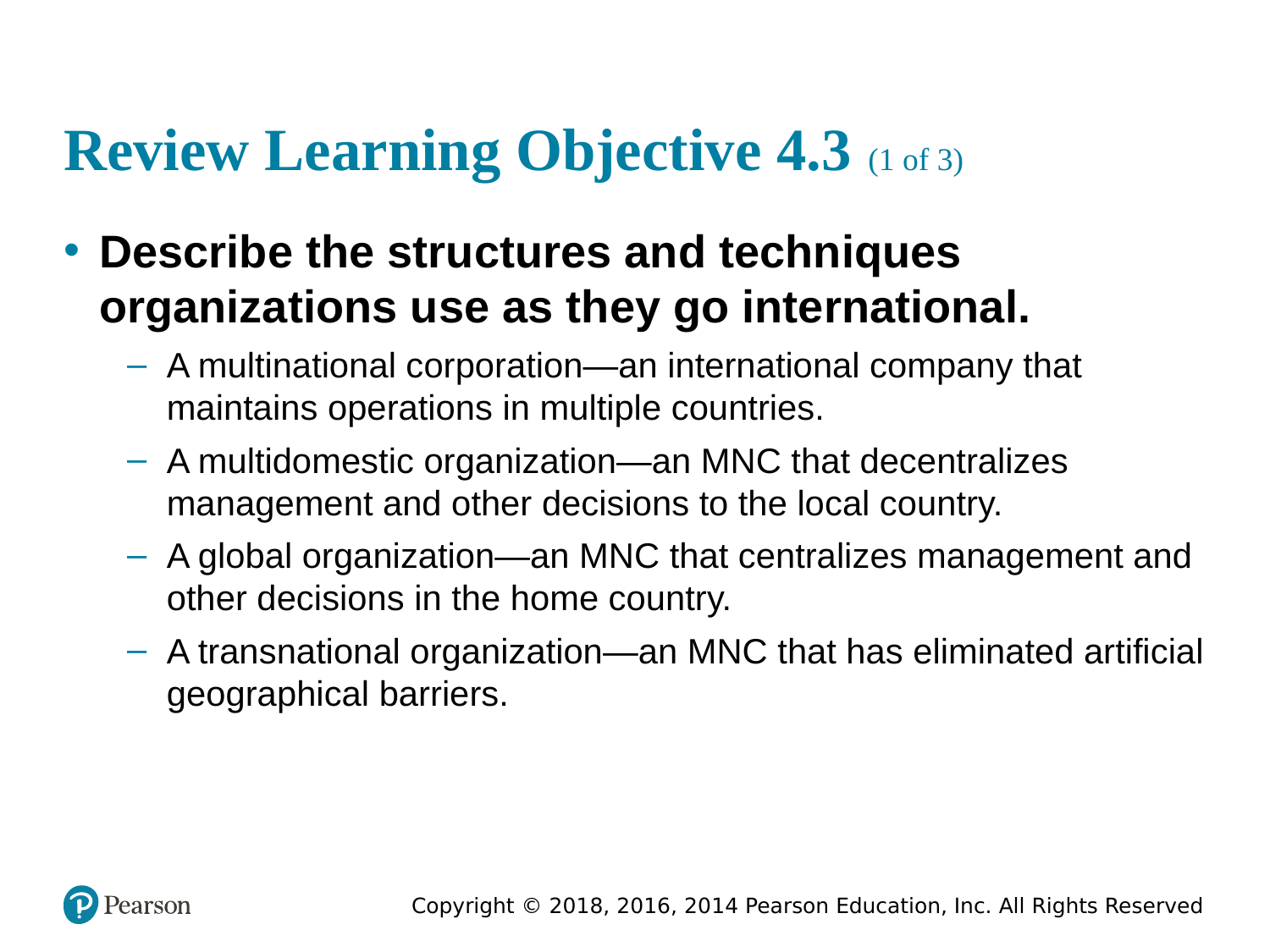

# Review Learning Objective 4.3 (1 of 3)
Describe the structures and techniques organizations use as they go international.
A multinational corporation—an international company that maintains operations in multiple countries.
A multidomestic organization—an MNC that decentralizes management and other decisions to the local country.
A global organization—an MNC that centralizes management and other decisions in the home country.
A transnational organization—an MNC that has eliminated artificial geographical barriers.